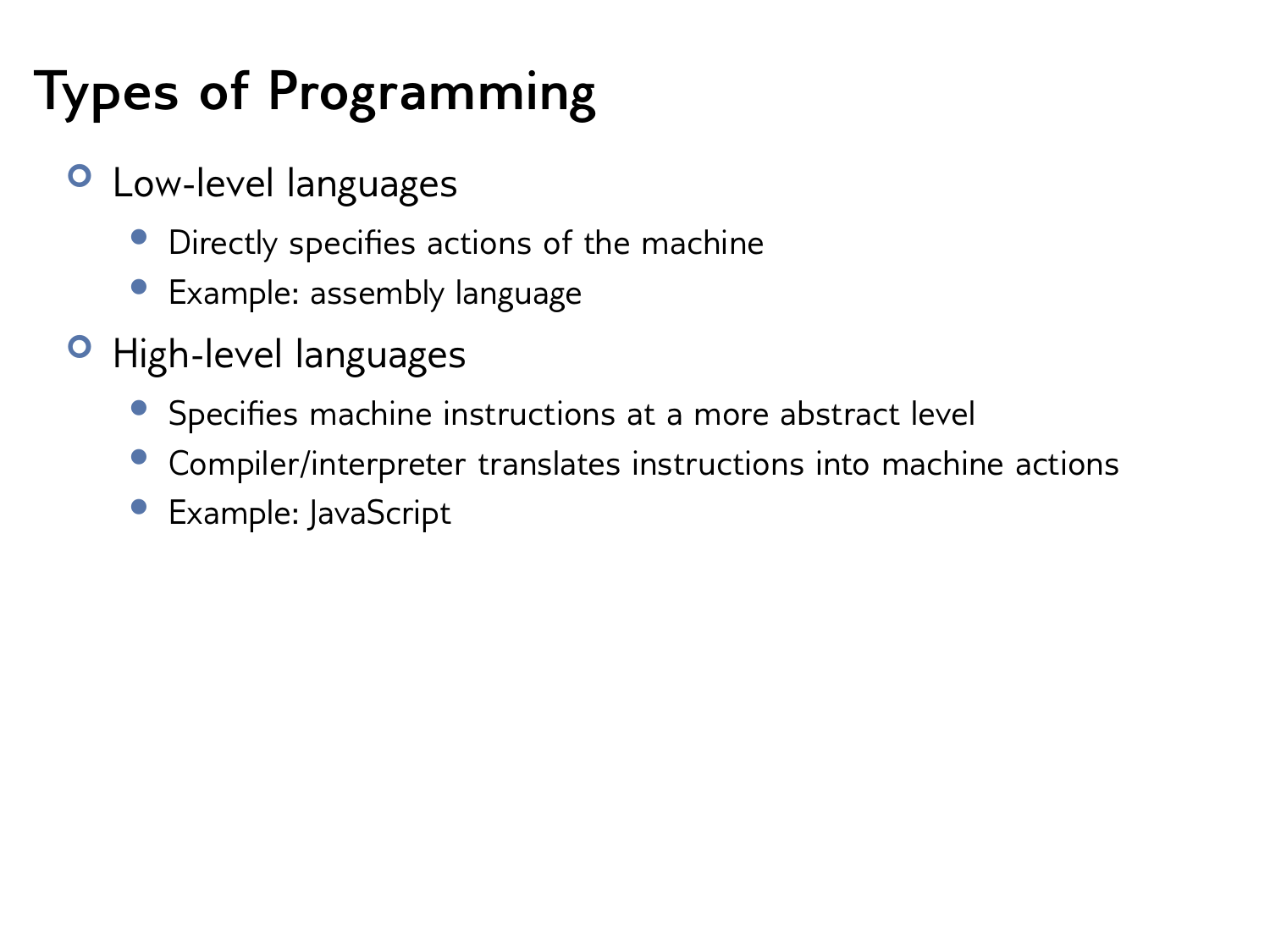

# Types of Programming
Low-level languages
Directly specifies actions of the machine
Example: assembly language
High-level languages
Specifies machine instructions at a more abstract level
Compiler/interpreter translates instructions into machine actions
Example: JavaScript